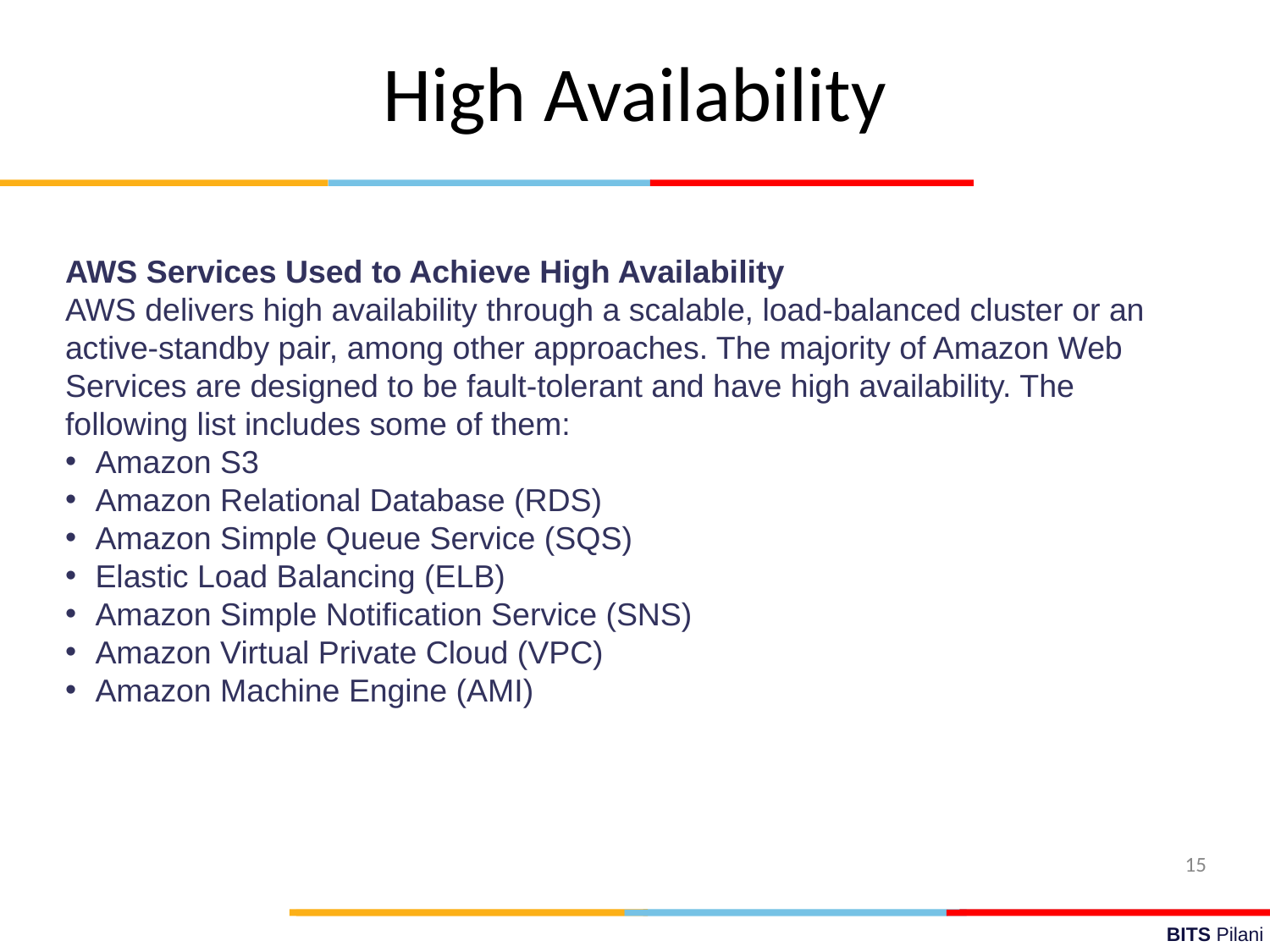

High Availability
AWS Services Used to Achieve High Availability
AWS delivers high availability through a scalable, load-balanced cluster or an active-standby pair, among other approaches. The majority of Amazon Web Services are designed to be fault-tolerant and have high availability. The following list includes some of them:
Amazon S3
Amazon Relational Database (RDS)
Amazon Simple Queue Service (SQS)
Elastic Load Balancing (ELB)
Amazon Simple Notification Service (SNS)
Amazon Virtual Private Cloud (VPC)
Amazon Machine Engine (AMI)

15